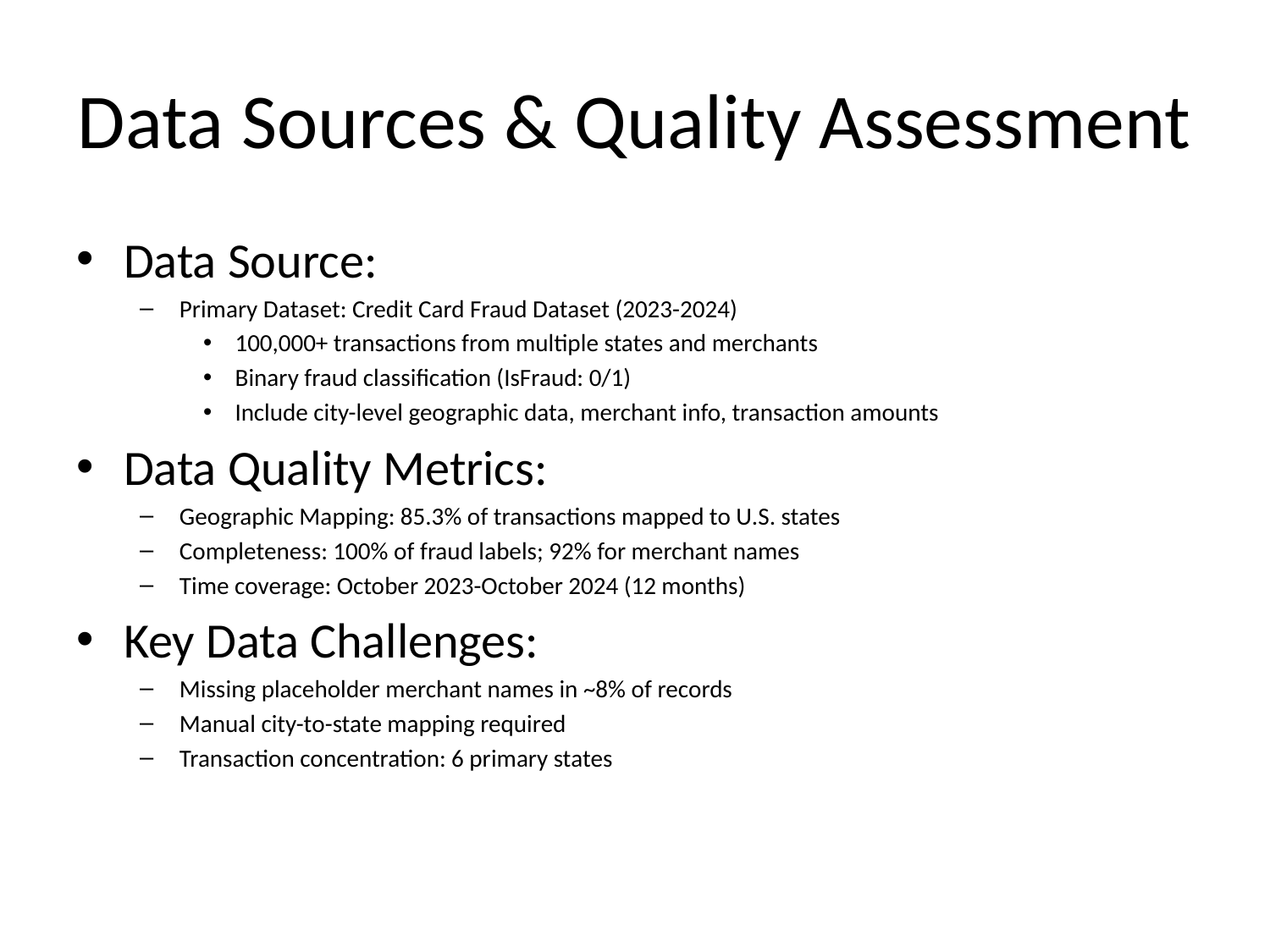

# Data Sources & Quality Assessment
Data Source:
Primary Dataset: Credit Card Fraud Dataset (2023-2024)
100,000+ transactions from multiple states and merchants
Binary fraud classification (IsFraud: 0/1)
Include city-level geographic data, merchant info, transaction amounts
Data Quality Metrics:
Geographic Mapping: 85.3% of transactions mapped to U.S. states
Completeness: 100% of fraud labels; 92% for merchant names
Time coverage: October 2023-October 2024 (12 months)
Key Data Challenges:
Missing placeholder merchant names in ~8% of records
Manual city-to-state mapping required
Transaction concentration: 6 primary states